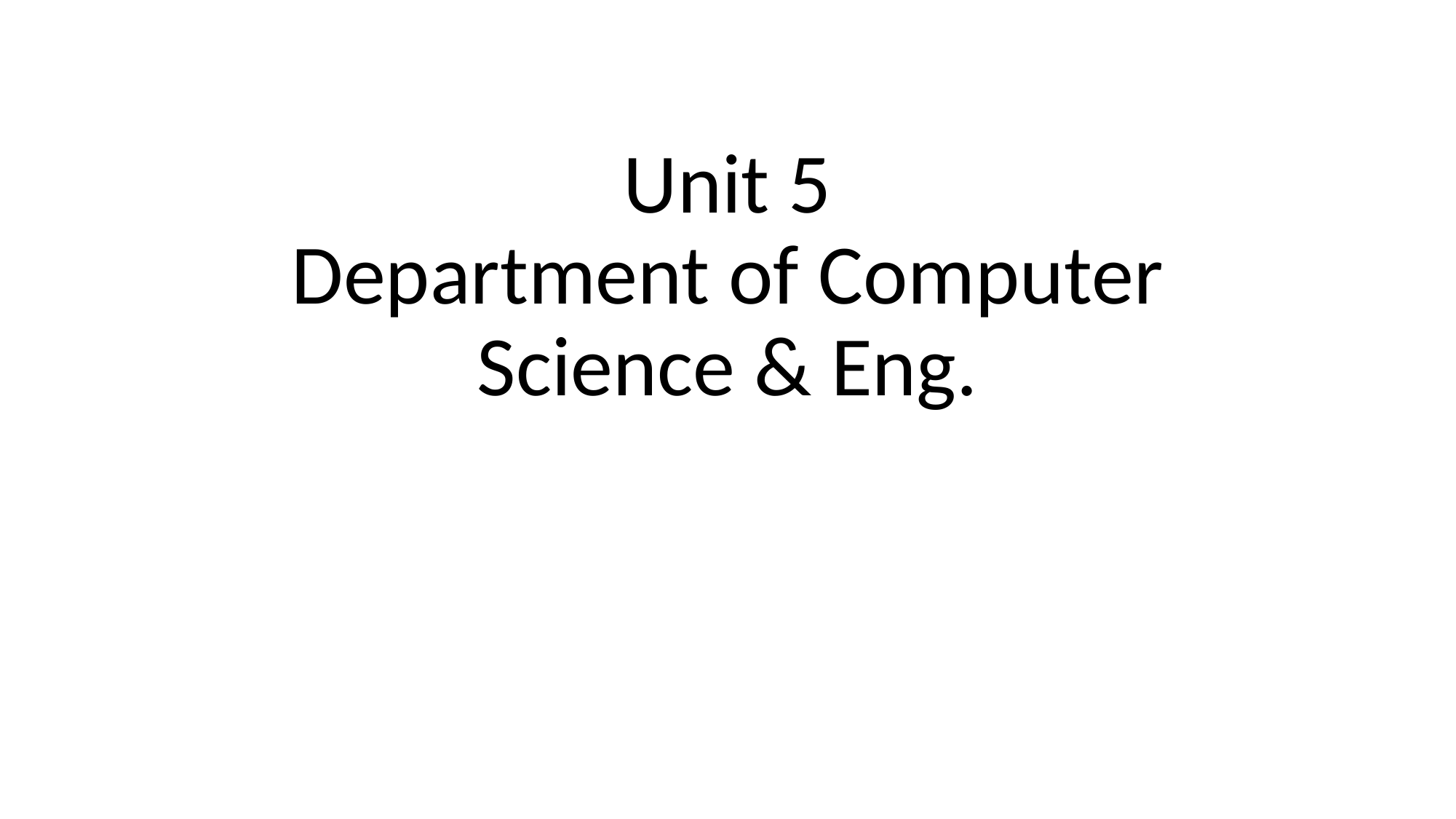

# Unit 5 Department of Computer Science & Eng.